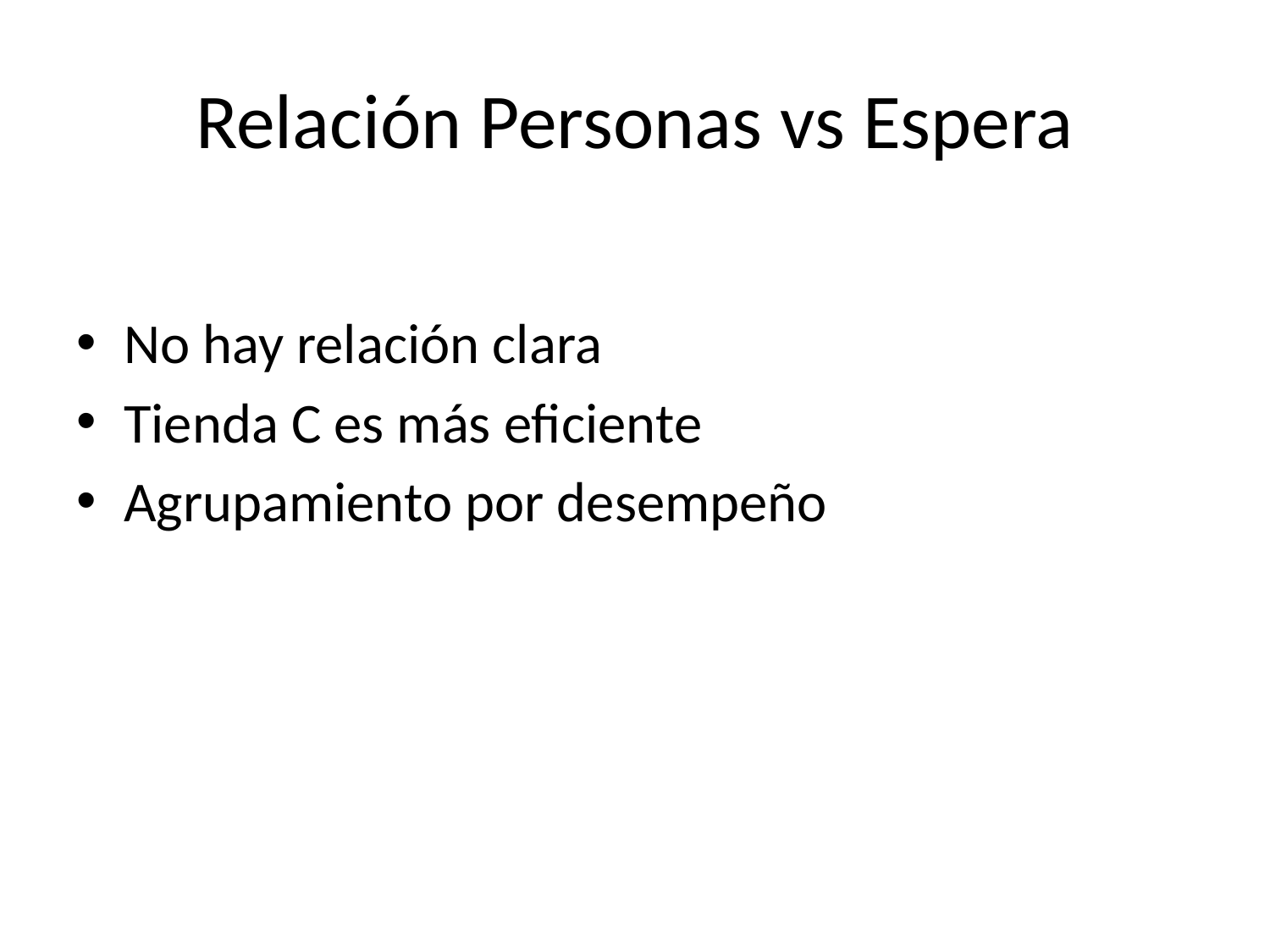

# Relación Personas vs Espera

No hay relación clara
Tienda C es más eficiente
Agrupamiento por desempeño